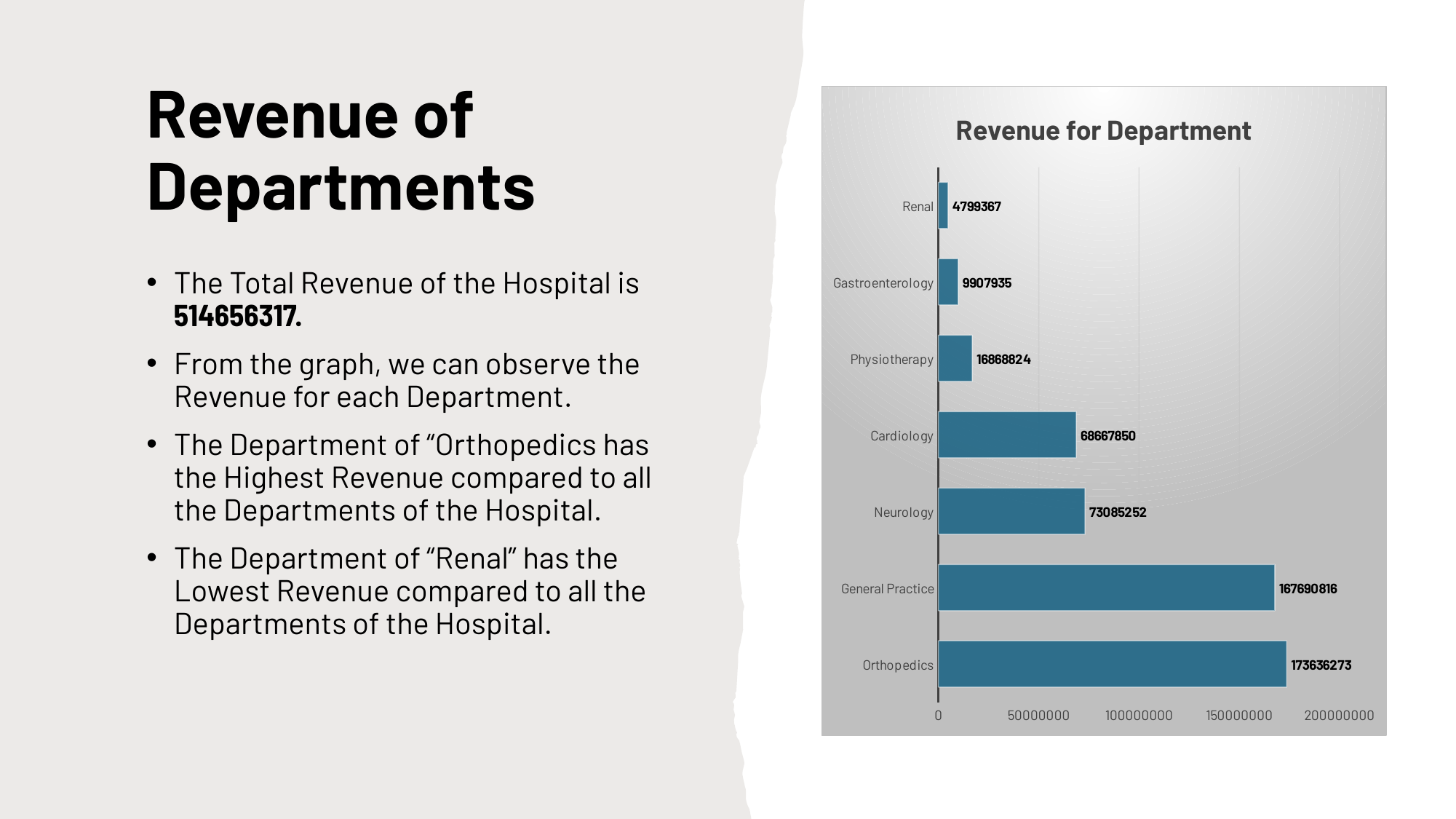

# Revenue of Departments

### Chart: Revenue for Department

| Category |  |
|---|---|
| Orthopedics | 173636273.0 |
| General Practice | 167690816.0 |
| Neurology | 73085252.0 |
| Cardiology | 68667850.0 |
| Physiotherapy | 16868824.0 |
| Gastroenterology | 9907935.0 |
| Renal | 4799367.0 |
The Total Revenue of the Hospital is 514656317.
From the graph, we can observe the Revenue for each Department.
The Department of “Orthopedics has the Highest Revenue compared to all the Departments of the Hospital.
The Department of “Renal” has the Lowest Revenue compared to all the Departments of the Hospital.